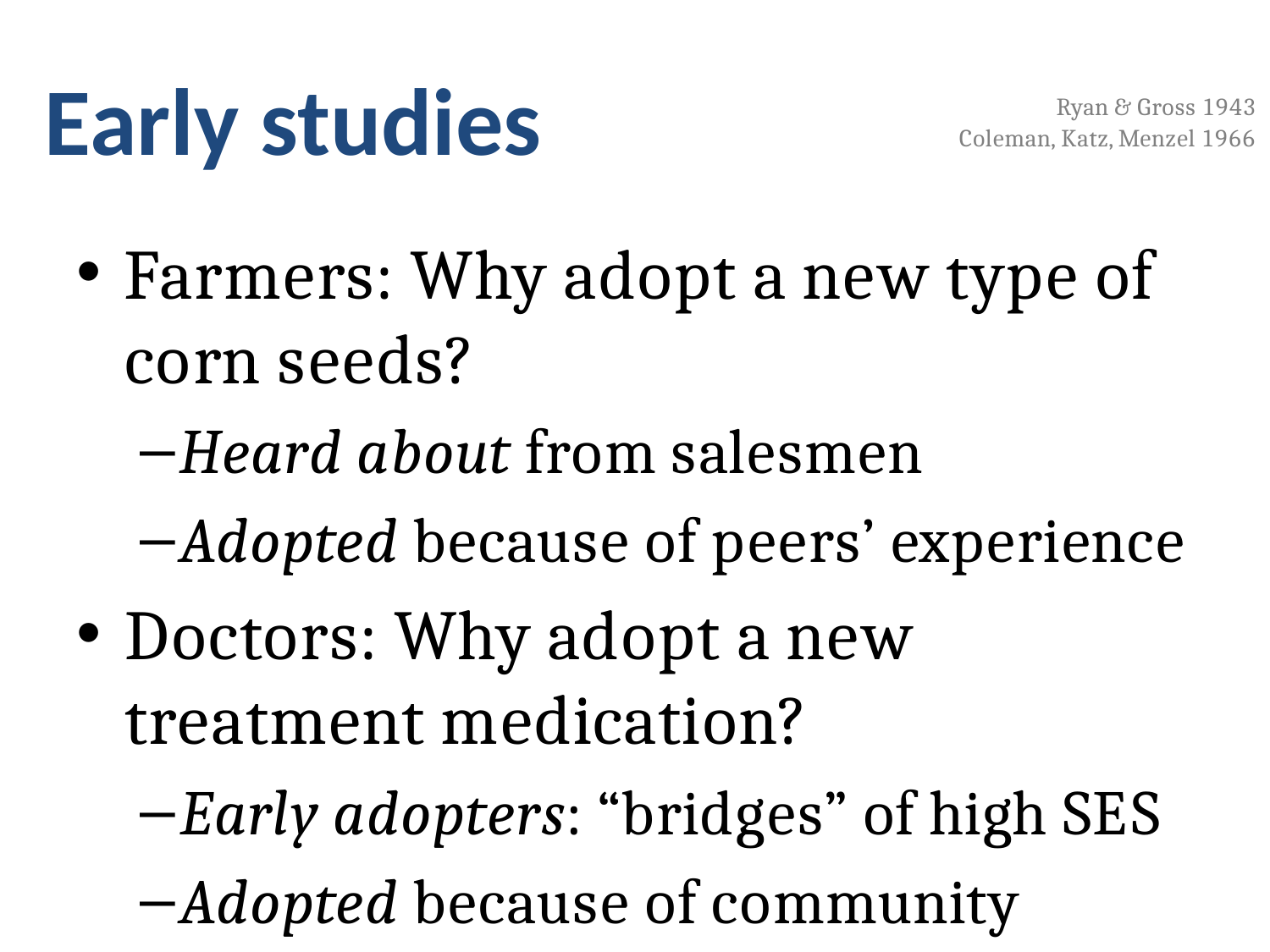

# Early studies
Ryan & Gross 1943
Coleman, Katz, Menzel 1966
Farmers: Why adopt a new type of corn seeds?
Heard about from salesmen
Adopted because of peers’ experience
Doctors: Why adopt a new treatment medication?
Early adopters: “bridges” of high SES
Adopted because of community